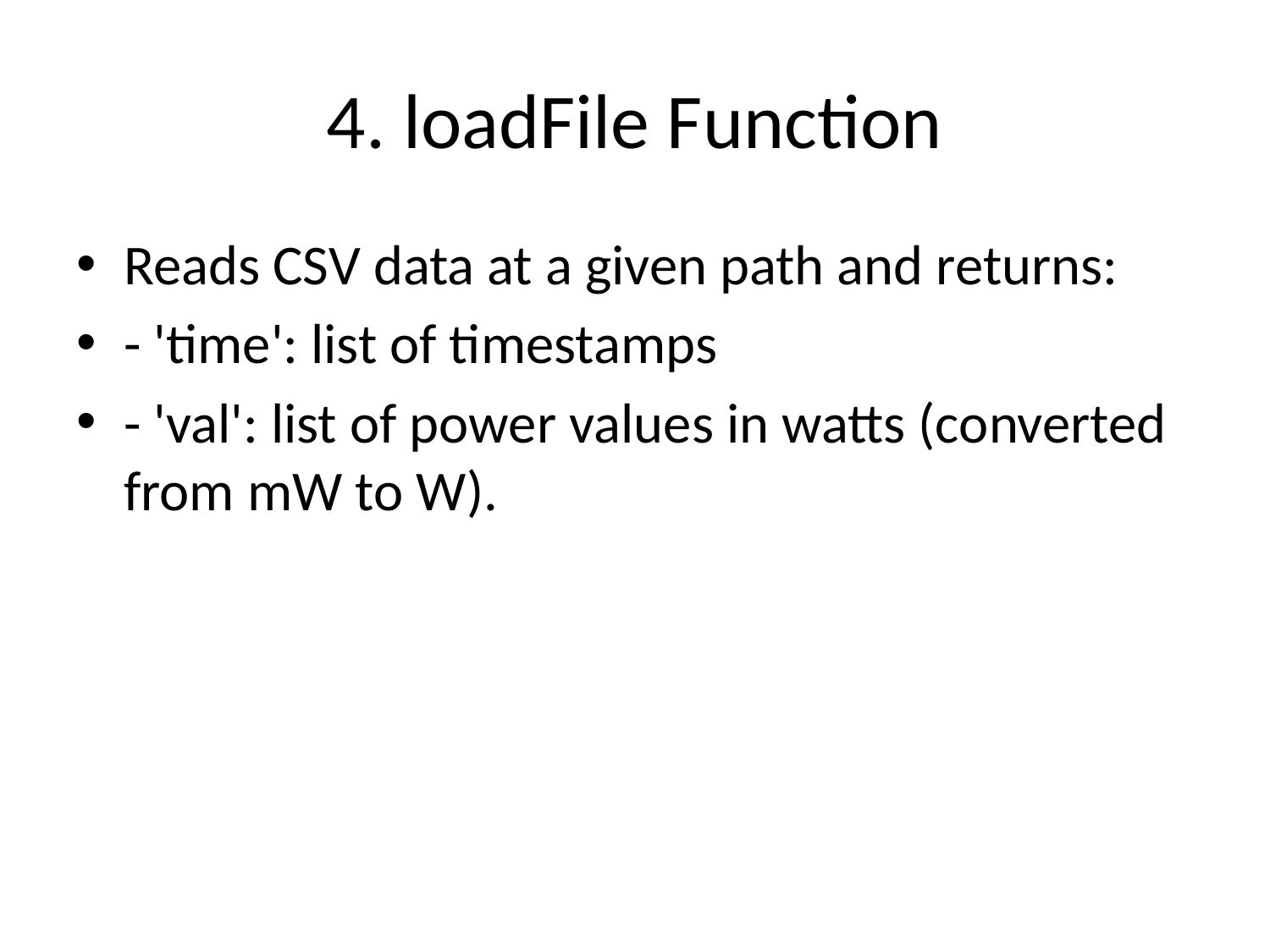

# 4. loadFile Function
Reads CSV data at a given path and returns:
- 'time': list of timestamps
- 'val': list of power values in watts (converted from mW to W).